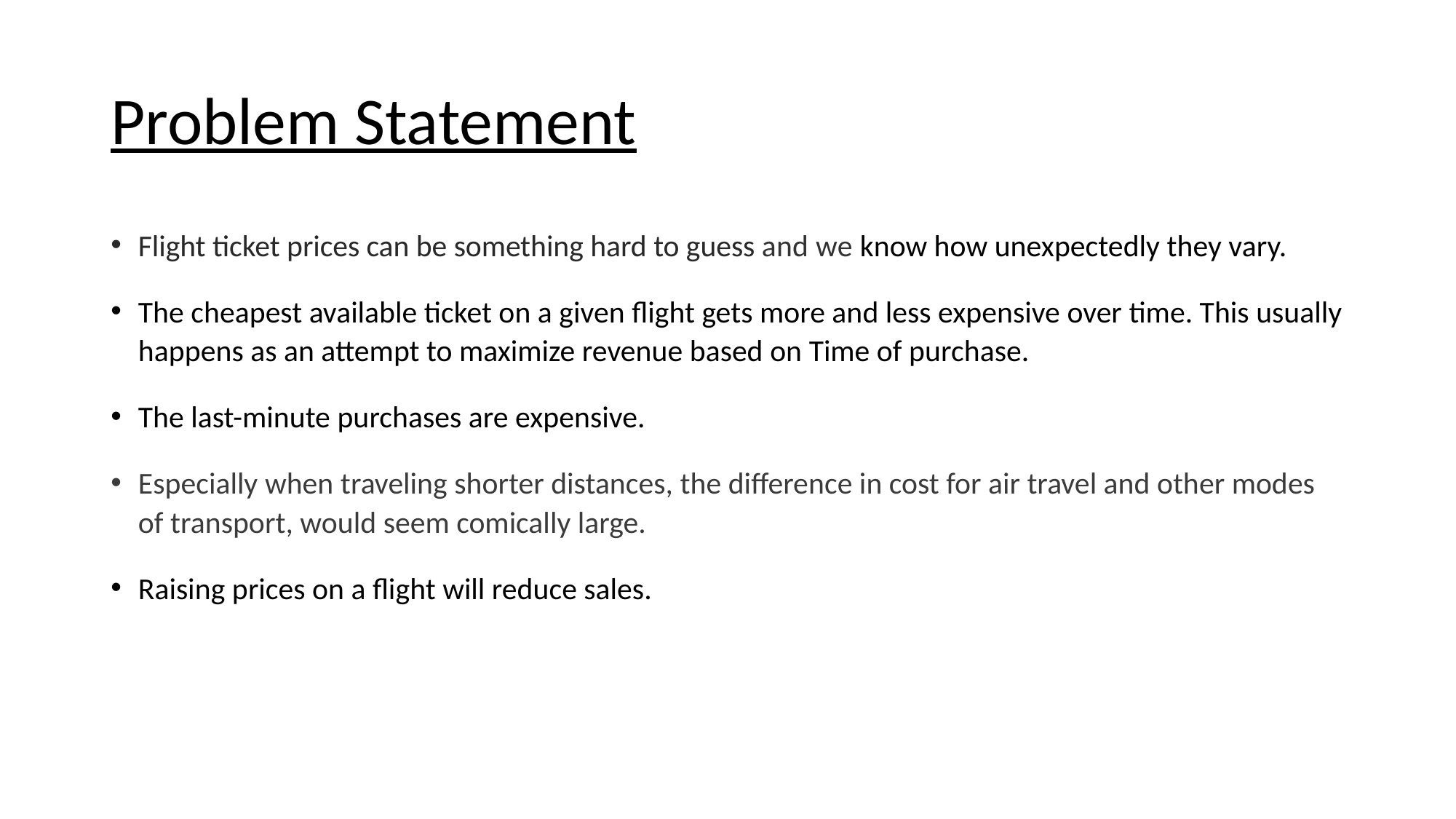

# Problem Statement
Flight ticket prices can be something hard to guess and we know how unexpectedly they vary.
The cheapest available ticket on a given flight gets more and less expensive over time. This usually happens as an attempt to maximize revenue based on Time of purchase.
The last-minute purchases are expensive.
Especially when traveling shorter distances, the difference in cost for air travel and other modes of transport, would seem comically large.
Raising prices on a flight will reduce sales.